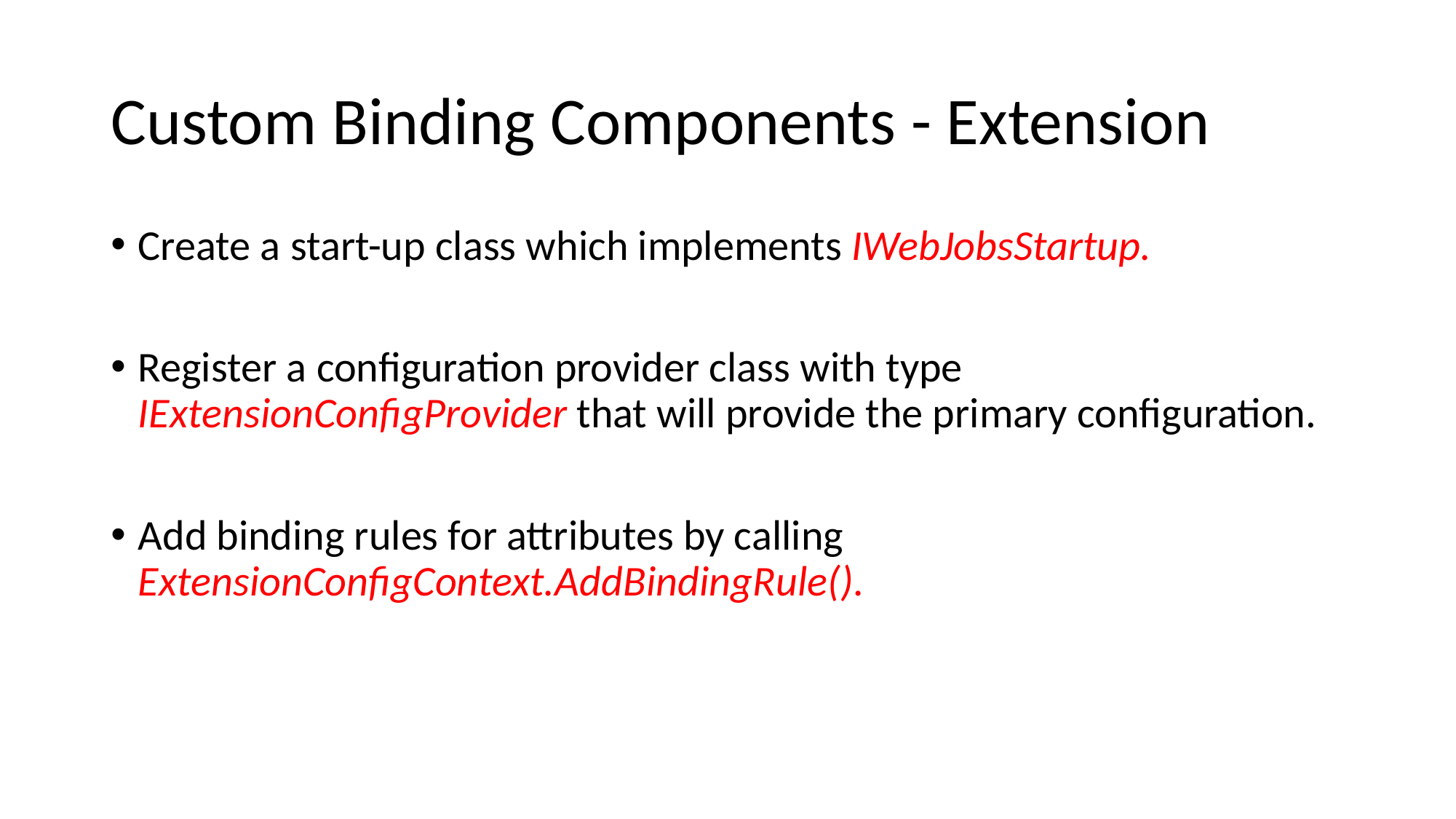

# Custom Binding Components - Extension
Create a start-up class which implements IWebJobsStartup.

Register a configuration provider class with type IExtensionConfigProvider that will provide the primary configuration.

Add binding rules for attributes by calling ExtensionConfigContext.AddBindingRule().